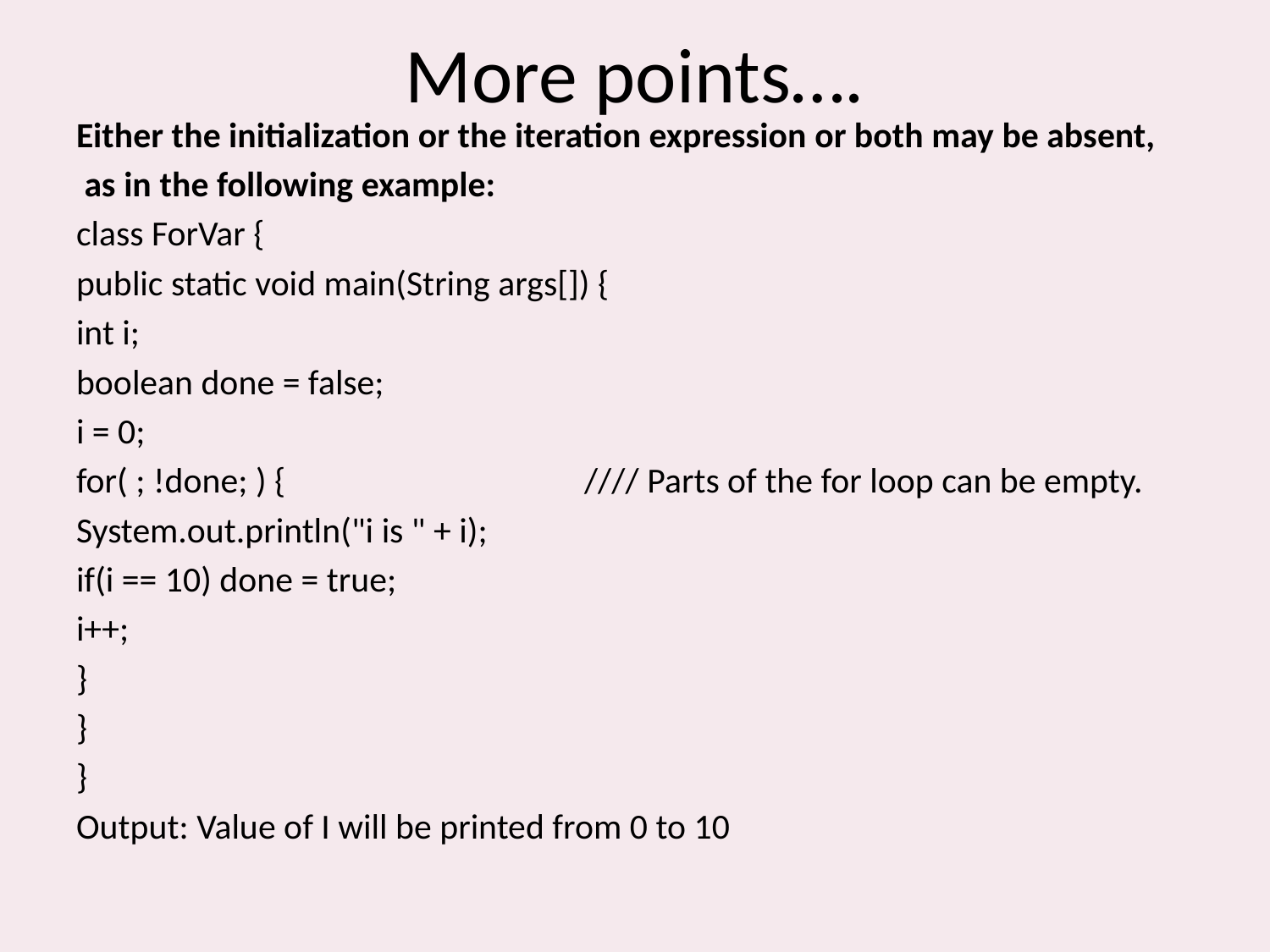

# More points….
Either the initialization or the iteration expression or both may be absent,
 as in the following example:
class ForVar {
public static void main(String args[]) {
int i;
boolean done = false;
i = 0;
for( ; !done; ) {     			//// Parts of the for loop can be empty.
System.out.println("i is " + i);
if(i == 10) done = true;
i++;
}
}
}
Output: Value of I will be printed from 0 to 10